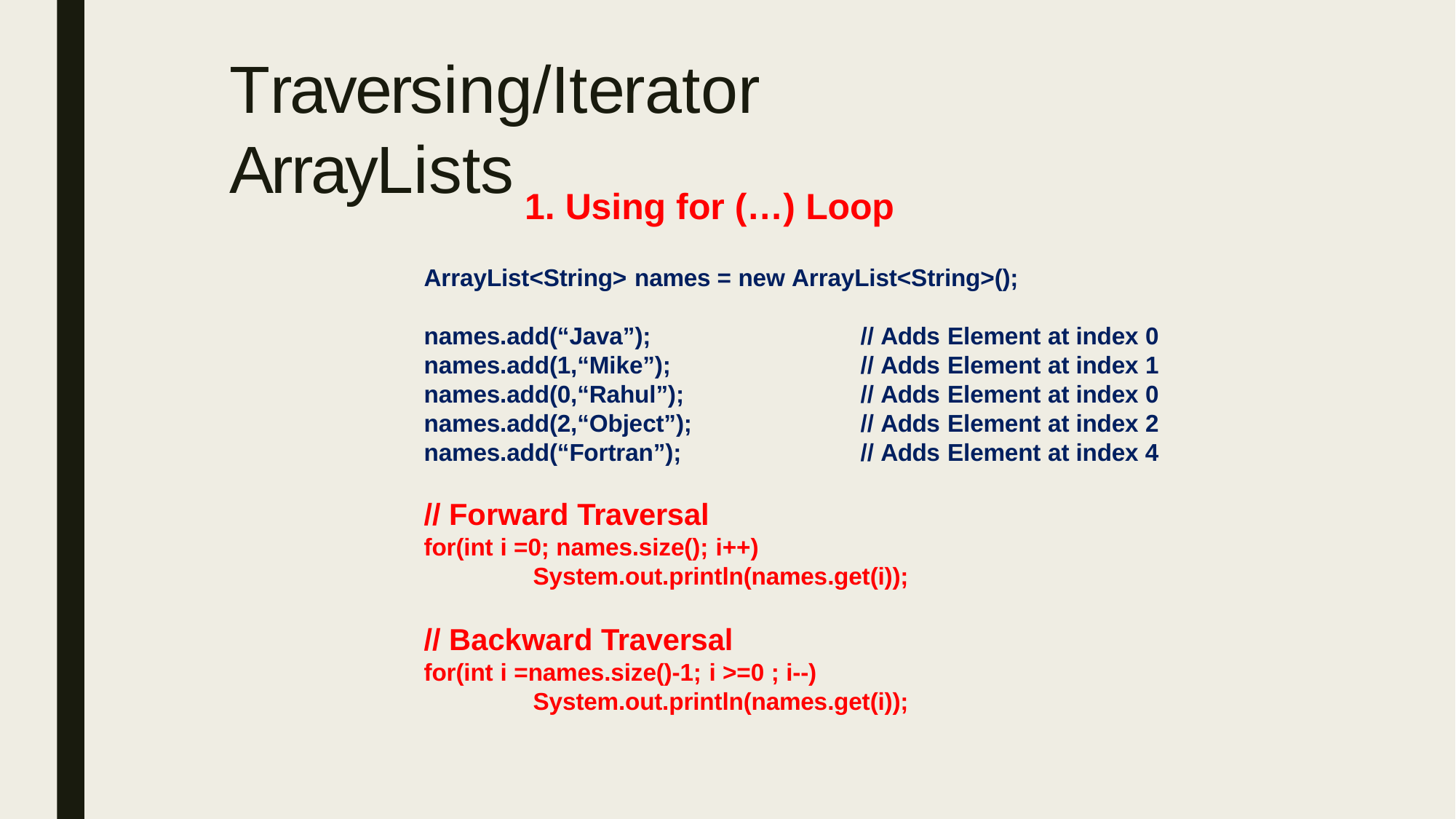

# Traversing/Iterator ArrayLists
1. Using for (…) Loop
ArrayList<String> names = new ArrayList<String>();
names.add(“Java”);
names.add(1,“Mike”);
names.add(0,“Rahul”);
names.add(2,“Object”);
names.add(“Fortran”);
// Adds Element at index 0
// Adds Element at index 1
// Adds Element at index 0
// Adds Element at index 2
// Adds Element at index 4
// Forward Traversal
for(int i =0; names.size(); i++)
System.out.println(names.get(i));

// Backward Traversal
for(int i =names.size()-1; i >=0 ; i--)  System.out.println(names.get(i));